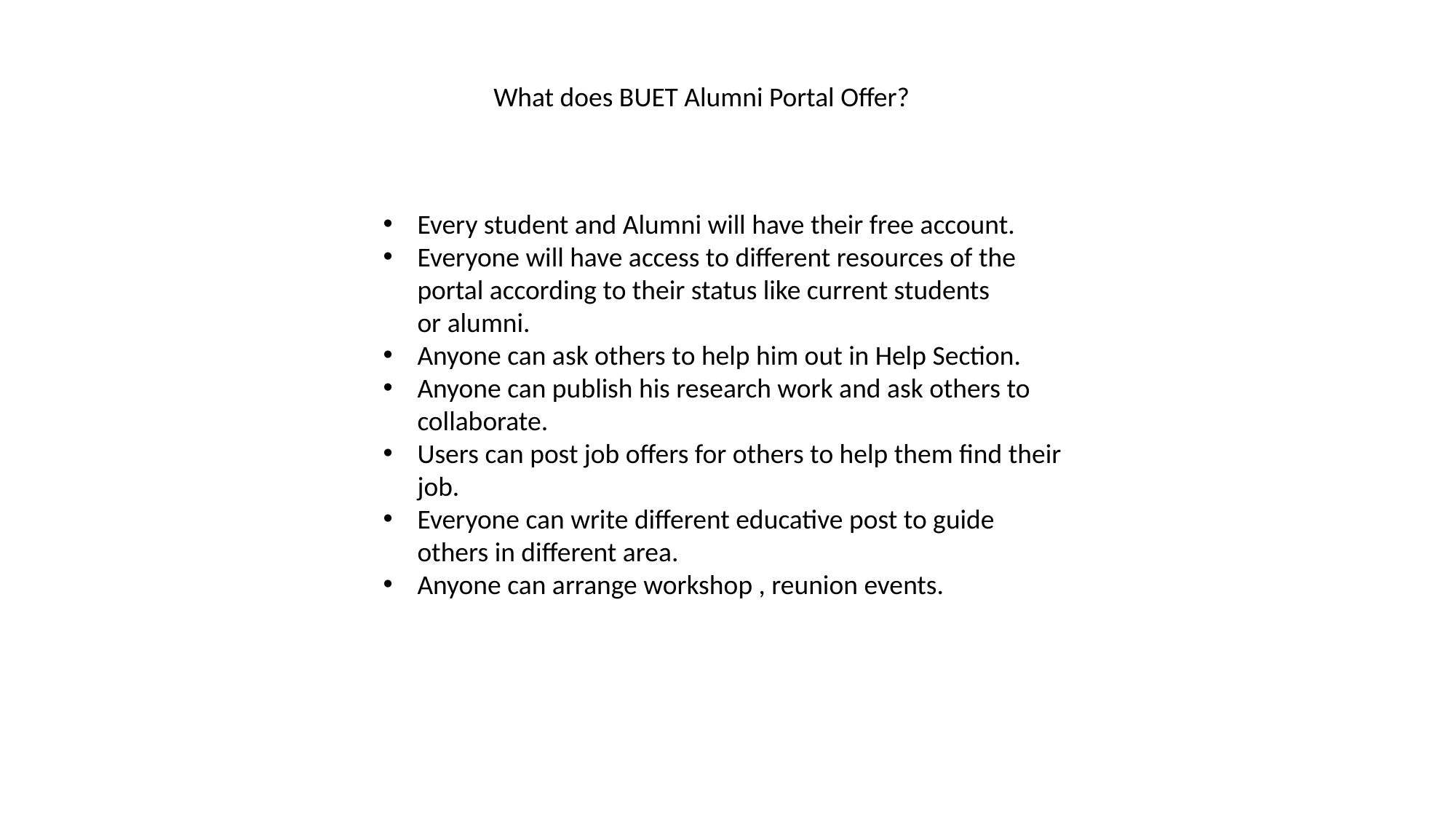

What does BUET Alumni Portal Offer?
Every student and Alumni will have their free account.
Everyone will have access to different resources of the portal according to their status like current students or alumni.
Anyone can ask others to help him out in Help Section.
Anyone can publish his research work and ask others to collaborate.
Users can post job offers for others to help them find their job.
Everyone can write different educative post to guide others in different area.
Anyone can arrange workshop , reunion events.